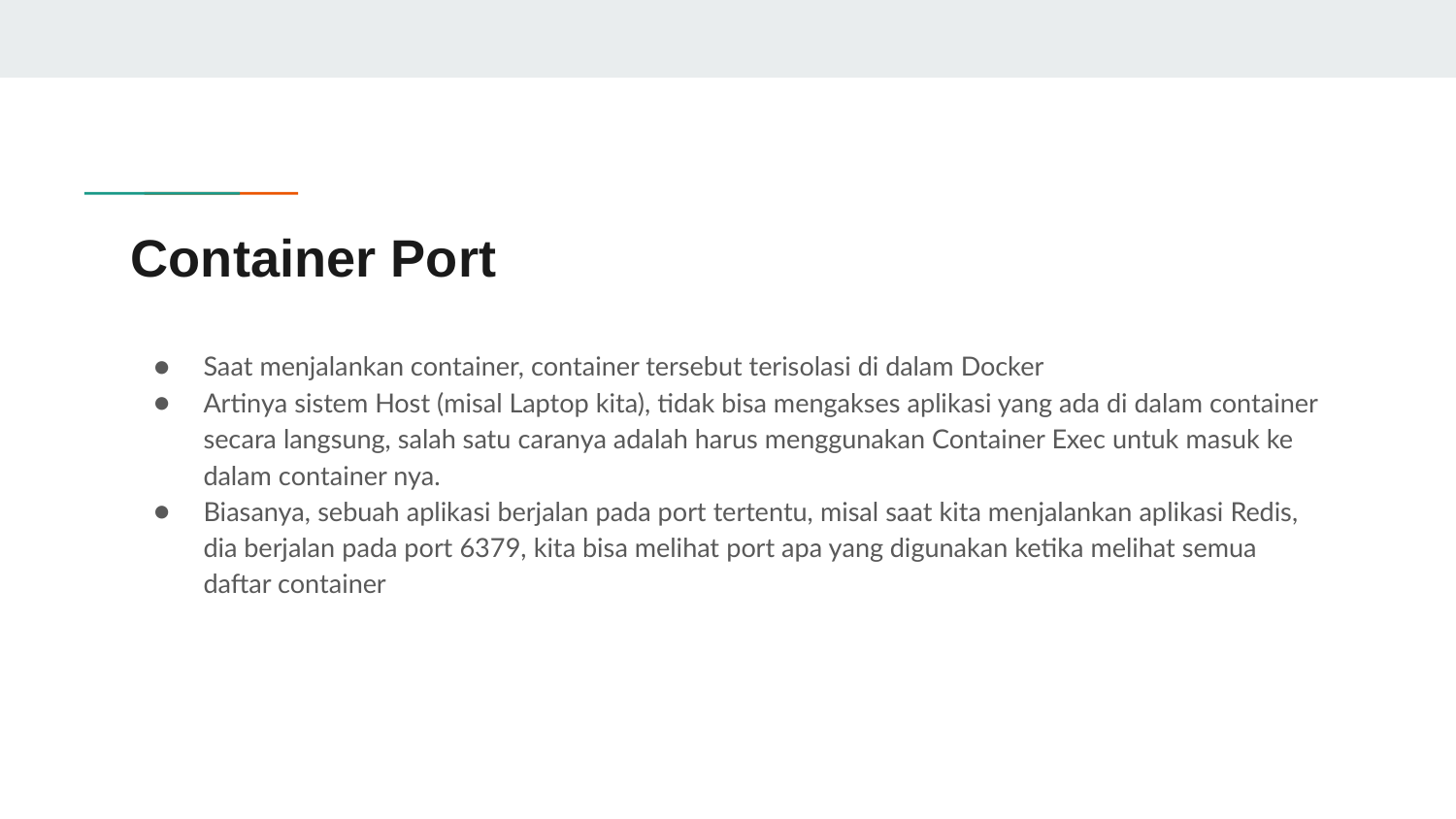

# Container Port
Saat menjalankan container, container tersebut terisolasi di dalam Docker
Artinya sistem Host (misal Laptop kita), tidak bisa mengakses aplikasi yang ada di dalam container secara langsung, salah satu caranya adalah harus menggunakan Container Exec untuk masuk ke dalam container nya.
Biasanya, sebuah aplikasi berjalan pada port tertentu, misal saat kita menjalankan aplikasi Redis, dia berjalan pada port 6379, kita bisa melihat port apa yang digunakan ketika melihat semua daftar container